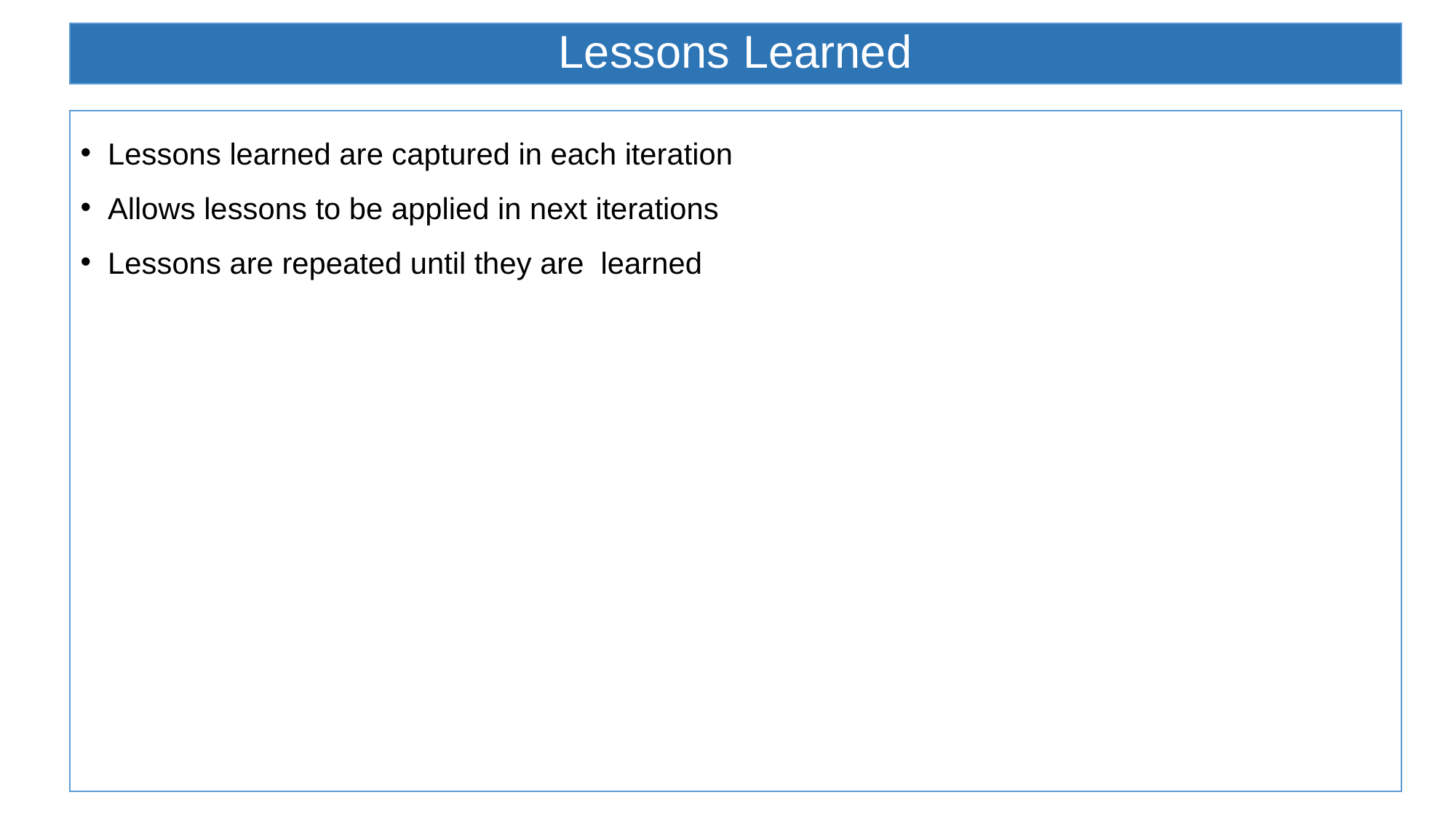

# Lessons Learned
Lessons learned are captured in each iteration
Allows lessons to be applied in next iterations
Lessons are repeated until they are  learned